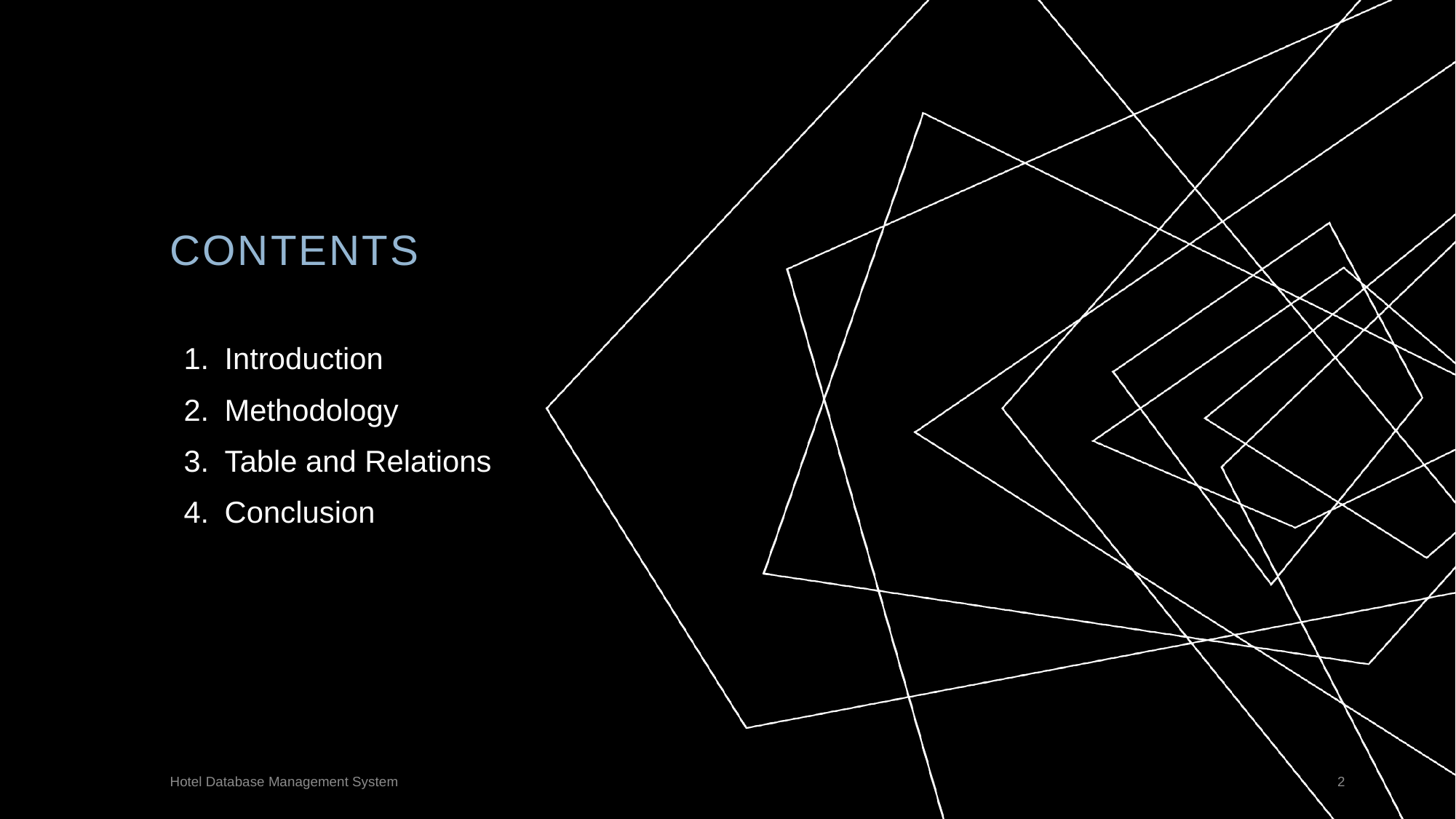

# Contents
Introduction
Methodology
Table and Relations
Conclusion

Hotel Database Management System
2